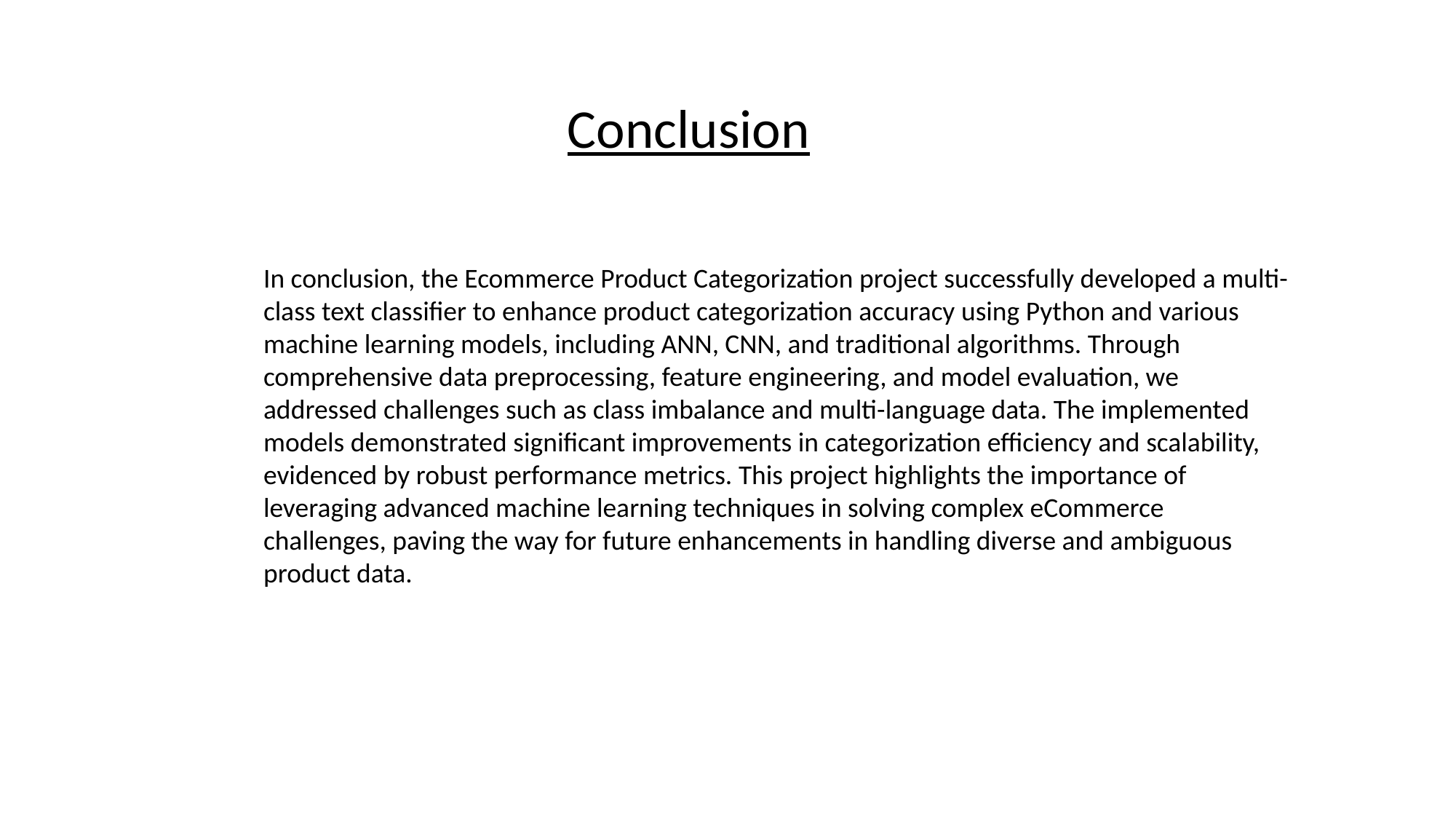

Conclusion
In conclusion, the Ecommerce Product Categorization project successfully developed a multi-class text classifier to enhance product categorization accuracy using Python and various machine learning models, including ANN, CNN, and traditional algorithms. Through comprehensive data preprocessing, feature engineering, and model evaluation, we addressed challenges such as class imbalance and multi-language data. The implemented models demonstrated significant improvements in categorization efficiency and scalability, evidenced by robust performance metrics. This project highlights the importance of leveraging advanced machine learning techniques in solving complex eCommerce challenges, paving the way for future enhancements in handling diverse and ambiguous product data.